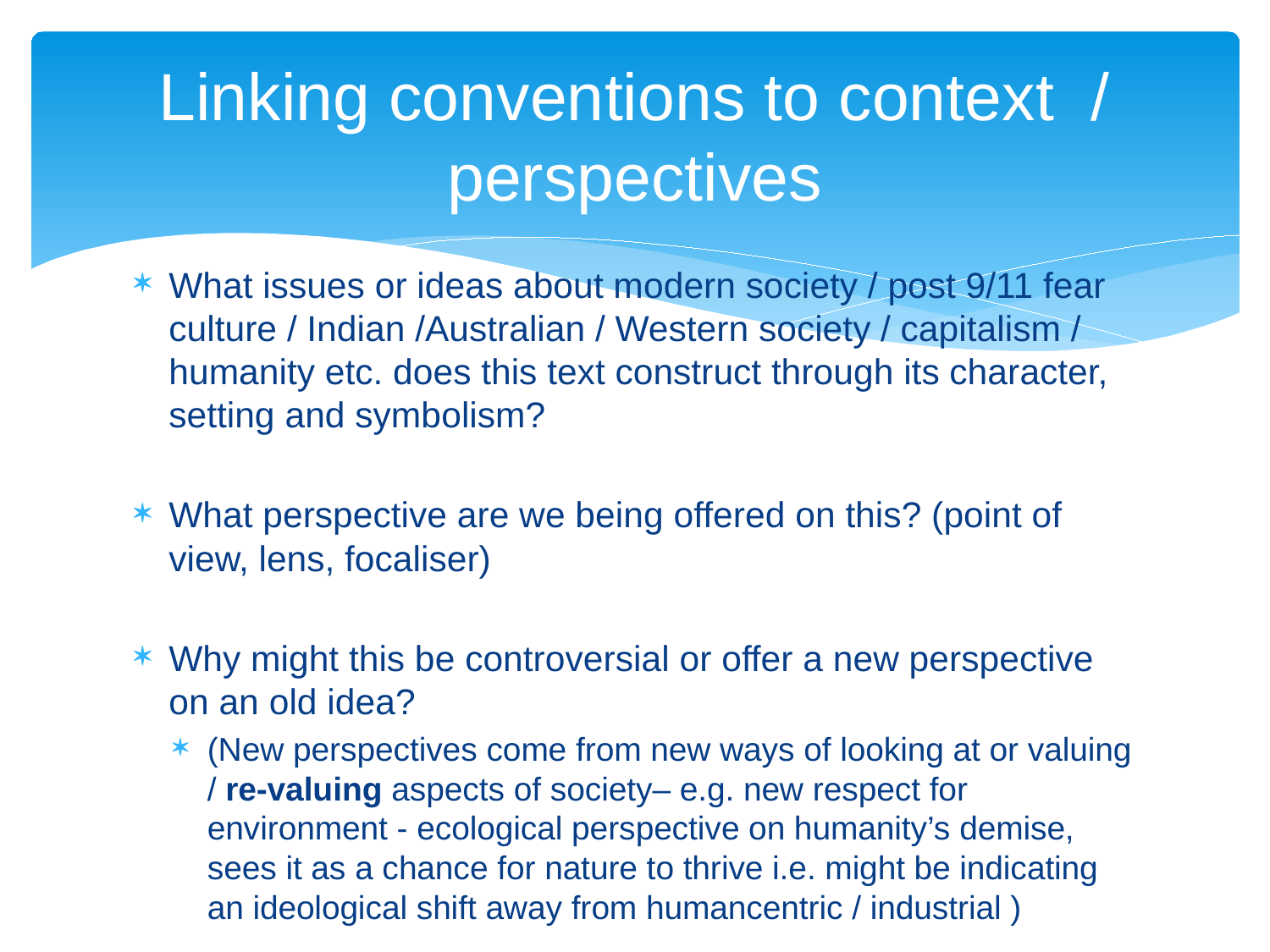

# Linking conventions to context  / perspectives
What issues or ideas about modern society / post 9/11 fear culture / Indian /Australian / Western society / capitalism / humanity etc. does this text construct through its character, setting and symbolism?

What perspective are we being offered on this? (point of view, lens, focaliser)

Why might this be controversial or offer a new perspective on an old idea?
(New perspectives come from new ways of looking at or valuing / re-valuing aspects of society– e.g. new respect for environment - ecological perspective on humanity’s demise, sees it as a chance for nature to thrive i.e. might be indicating an ideological shift away from humancentric / industrial )